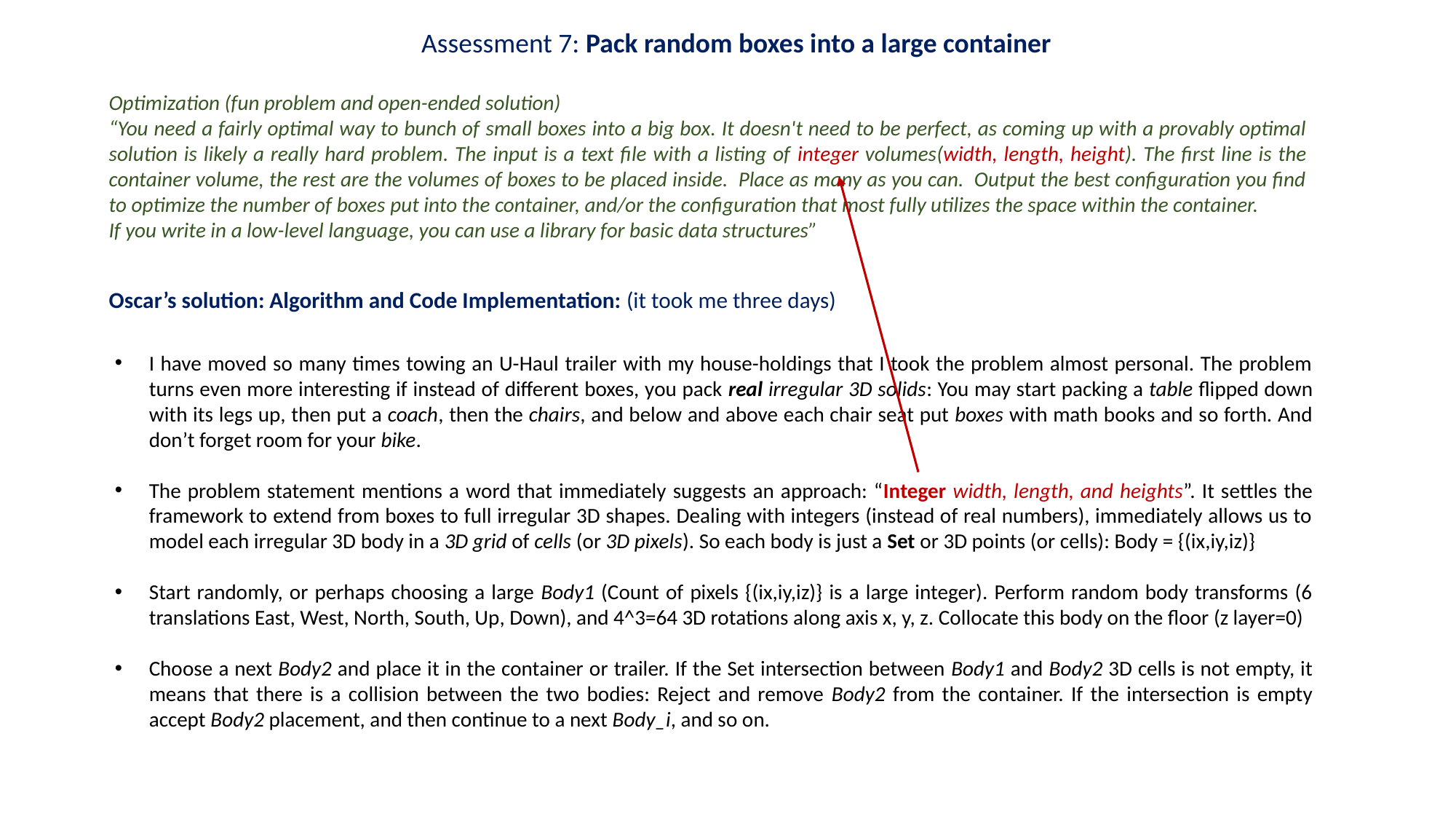

Assessment 7: Pack random boxes into a large container
Optimization (fun problem and open-ended solution)
“You need a fairly optimal way to bunch of small boxes into a big box. It doesn't need to be perfect, as coming up with a provably optimal solution is likely a really hard problem. The input is a text file with a listing of integer volumes(width, length, height). The first line is the container volume, the rest are the volumes of boxes to be placed inside.  Place as many as you can.  Output the best configuration you find to optimize the number of boxes put into the container, and/or the configuration that most fully utilizes the space within the container.
If you write in a low-level language, you can use a library for basic data structures”
Oscar’s solution: Algorithm and Code Implementation: (it took me three days)
I have moved so many times towing an U-Haul trailer with my house-holdings that I took the problem almost personal. The problem turns even more interesting if instead of different boxes, you pack real irregular 3D solids: You may start packing a table flipped down with its legs up, then put a coach, then the chairs, and below and above each chair seat put boxes with math books and so forth. And don’t forget room for your bike.

The problem statement mentions a word that immediately suggests an approach: “Integer width, length, and heights”. It settles the framework to extend from boxes to full irregular 3D shapes. Dealing with integers (instead of real numbers), immediately allows us to model each irregular 3D body in a 3D grid of cells (or 3D pixels). So each body is just a Set or 3D points (or cells): Body = {(ix,iy,iz)}

Start randomly, or perhaps choosing a large Body1 (Count of pixels {(ix,iy,iz)} is a large integer). Perform random body transforms (6 translations East, West, North, South, Up, Down), and 4^3=64 3D rotations along axis x, y, z. Collocate this body on the floor (z layer=0)

Choose a next Body2 and place it in the container or trailer. If the Set intersection between Body1 and Body2 3D cells is not empty, it means that there is a collision between the two bodies: Reject and remove Body2 from the container. If the intersection is empty accept Body2 placement, and then continue to a next Body_i, and so on.